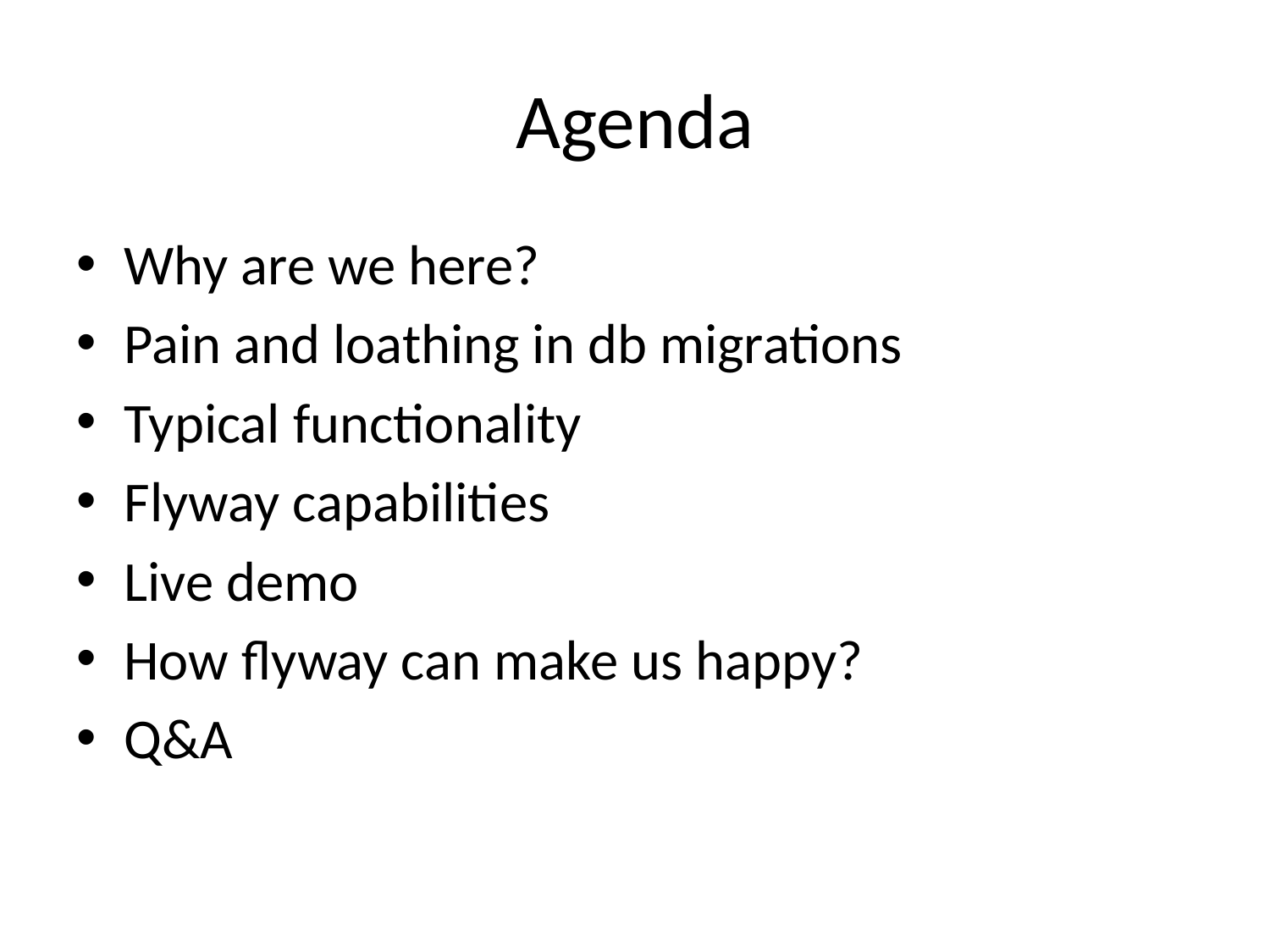

# Agenda
Why are we here?
Pain and loathing in db migrations
Typical functionality
Flyway capabilities
Live demo
How flyway can make us happy?
Q&A